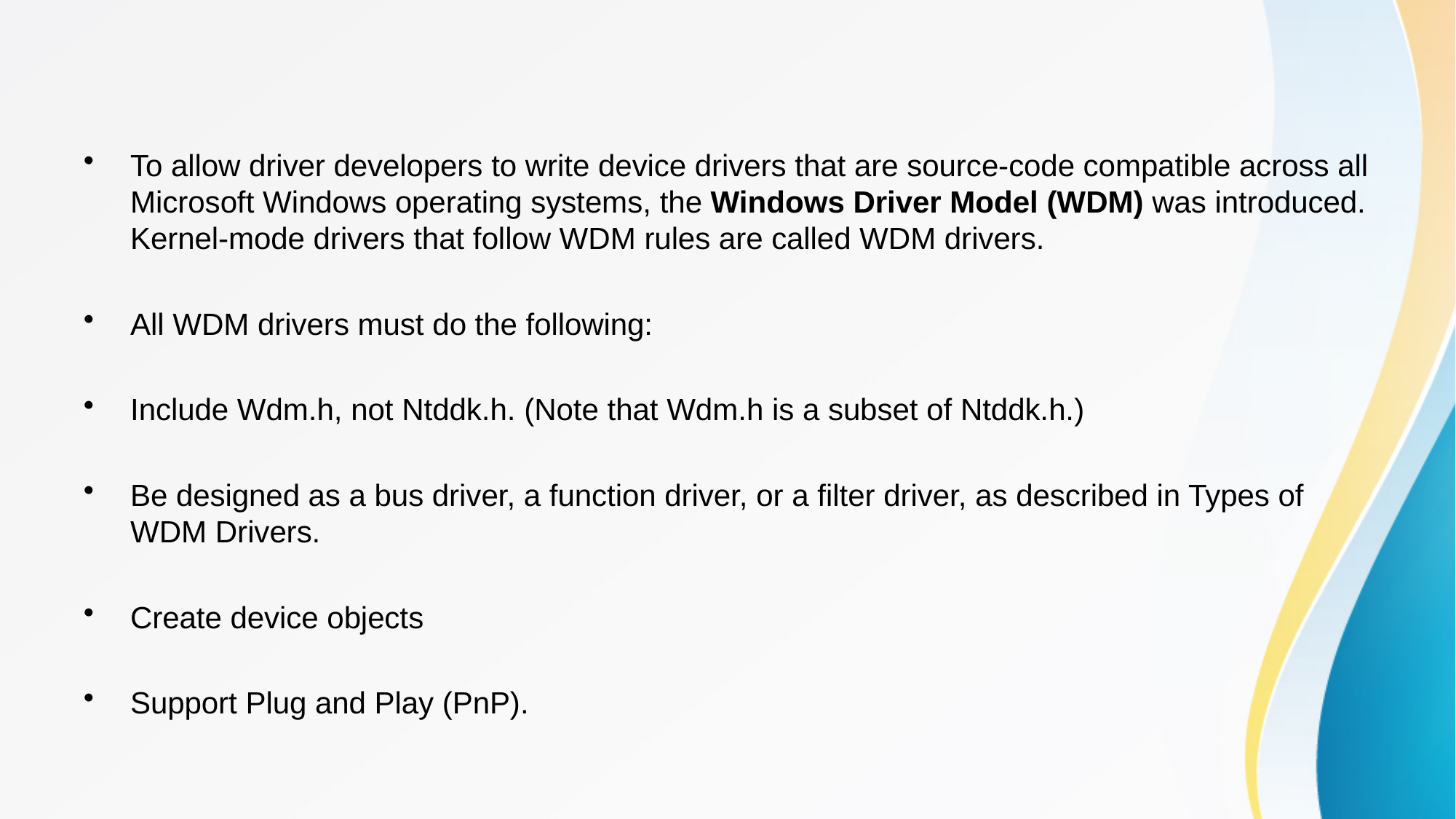

#
To allow driver developers to write device drivers that are source-code compatible across all Microsoft Windows operating systems, the Windows Driver Model (WDM) was introduced. Kernel-mode drivers that follow WDM rules are called WDM drivers.

All WDM drivers must do the following:

Include Wdm.h, not Ntddk.h. (Note that Wdm.h is a subset of Ntddk.h.)

Be designed as a bus driver, a function driver, or a filter driver, as described in Types of WDM Drivers.

Create device objects

Support Plug and Play (PnP).